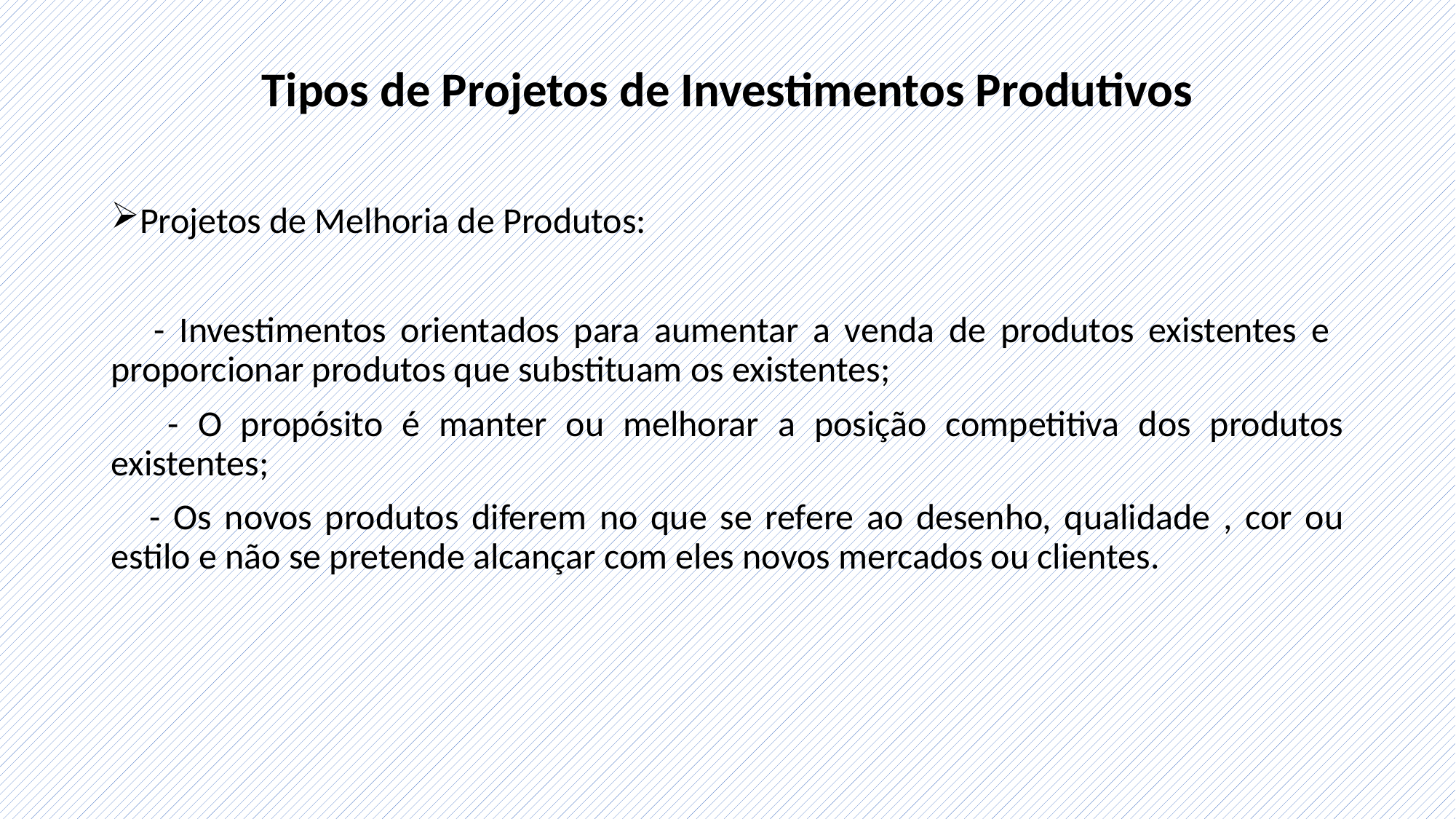

# Tipos de Projetos de Investimentos Produtivos

Projetos de Melhoria de Produtos:

   - Investimentos orientados para aumentar a venda de produtos existentes e  proporcionar produtos que substituam os existentes;
   - O propósito é manter ou melhorar a posição competitiva dos produtos existentes;
   - Os novos produtos diferem no que se refere ao desenho, qualidade , cor ou estilo e não se pretende alcançar com eles novos mercados ou clientes.